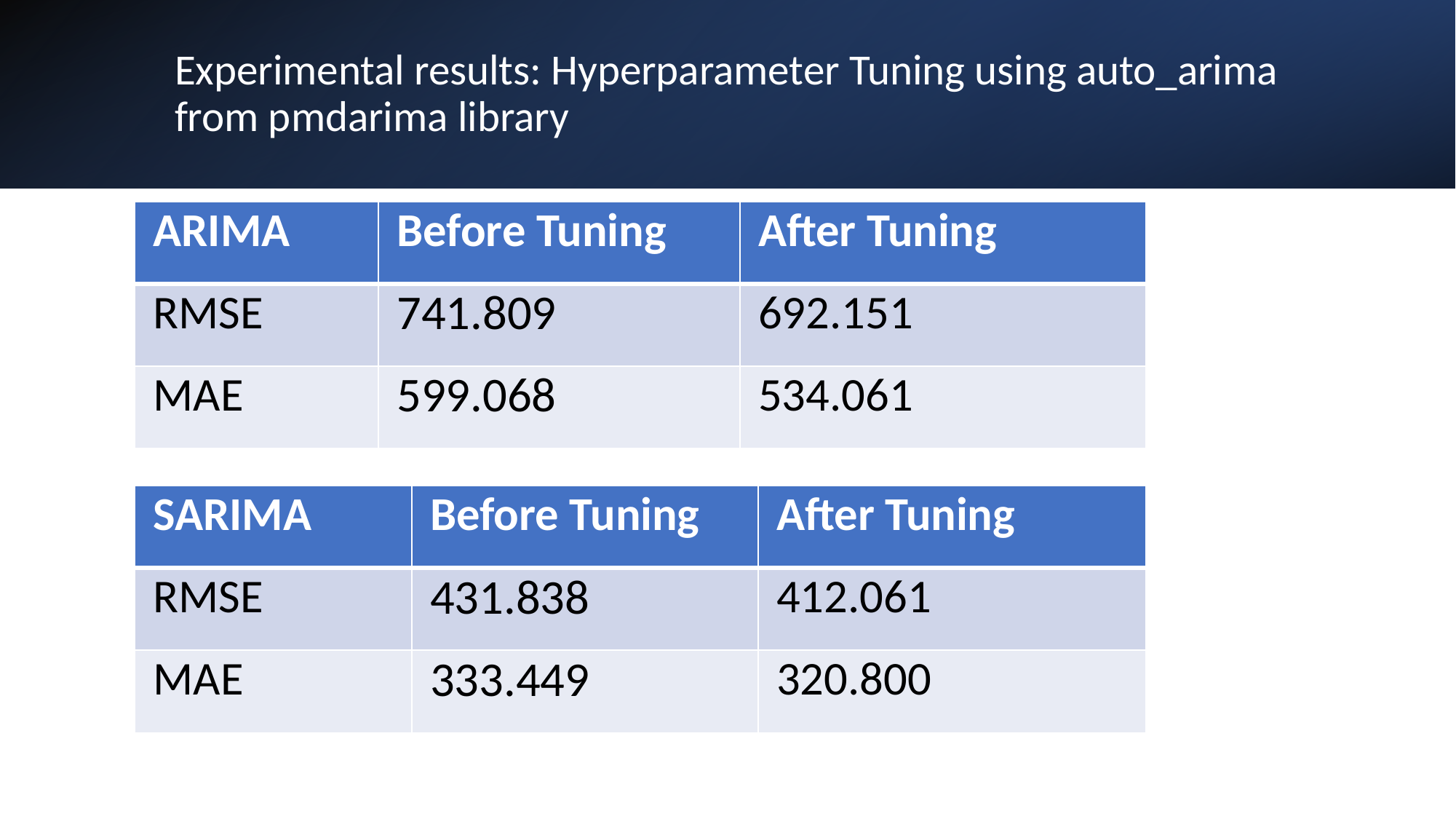

# Experimental results: Hyperparameter Tuning using auto_arima from pmdarima library
| ARIMA | Before Tuning | After Tuning |
| --- | --- | --- |
| RMSE | 741.809 | 692.151 |
| MAE | 599.068 | 534.061 |
| SARIMA | Before Tuning | After Tuning |
| --- | --- | --- |
| RMSE | 431.838 | 412.061 |
| MAE | 333.449 | 320.800 |